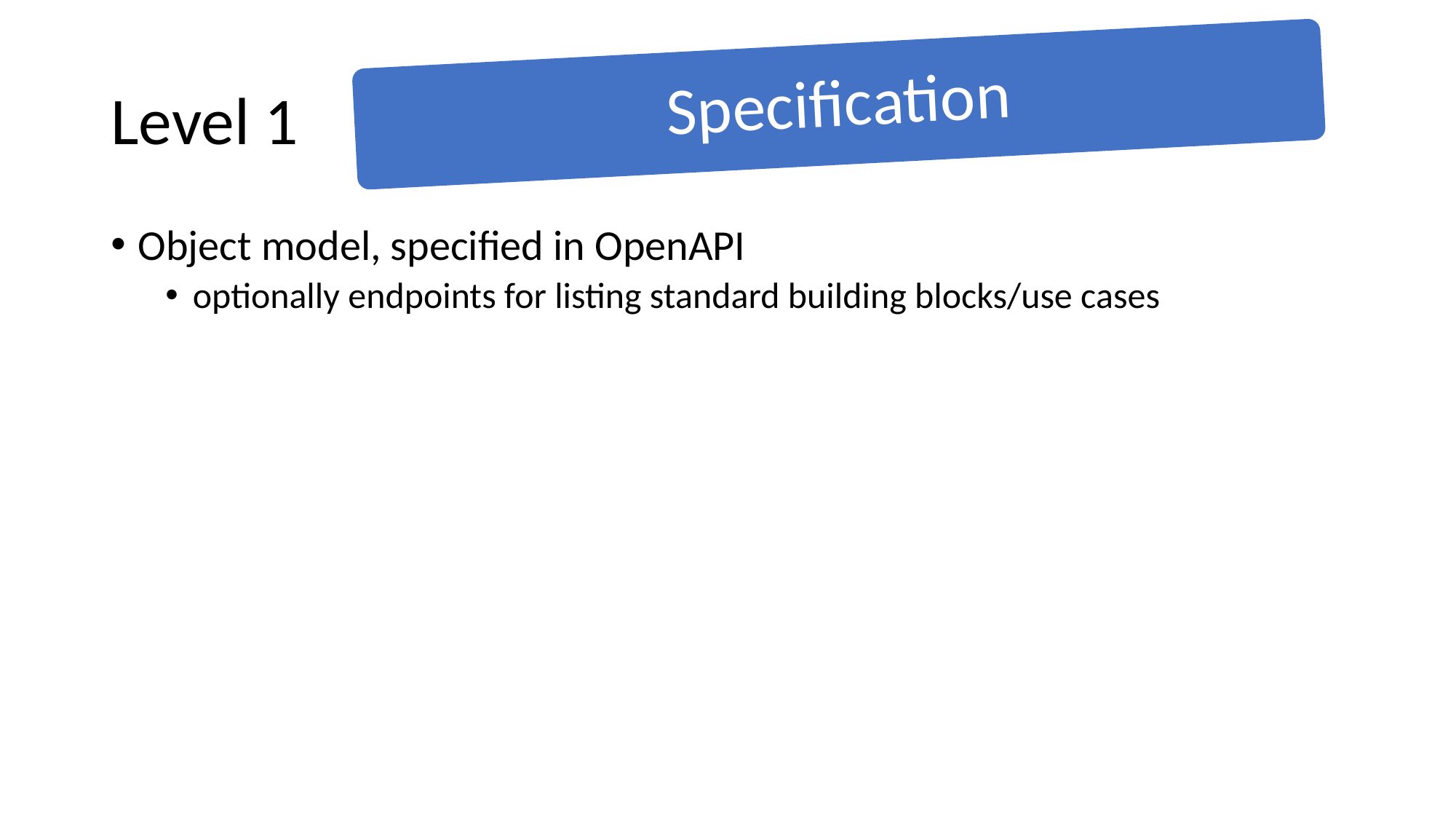

# Level 1

Specification
Object model, specified in OpenAPI
optionally endpoints for listing standard building blocks/use cases